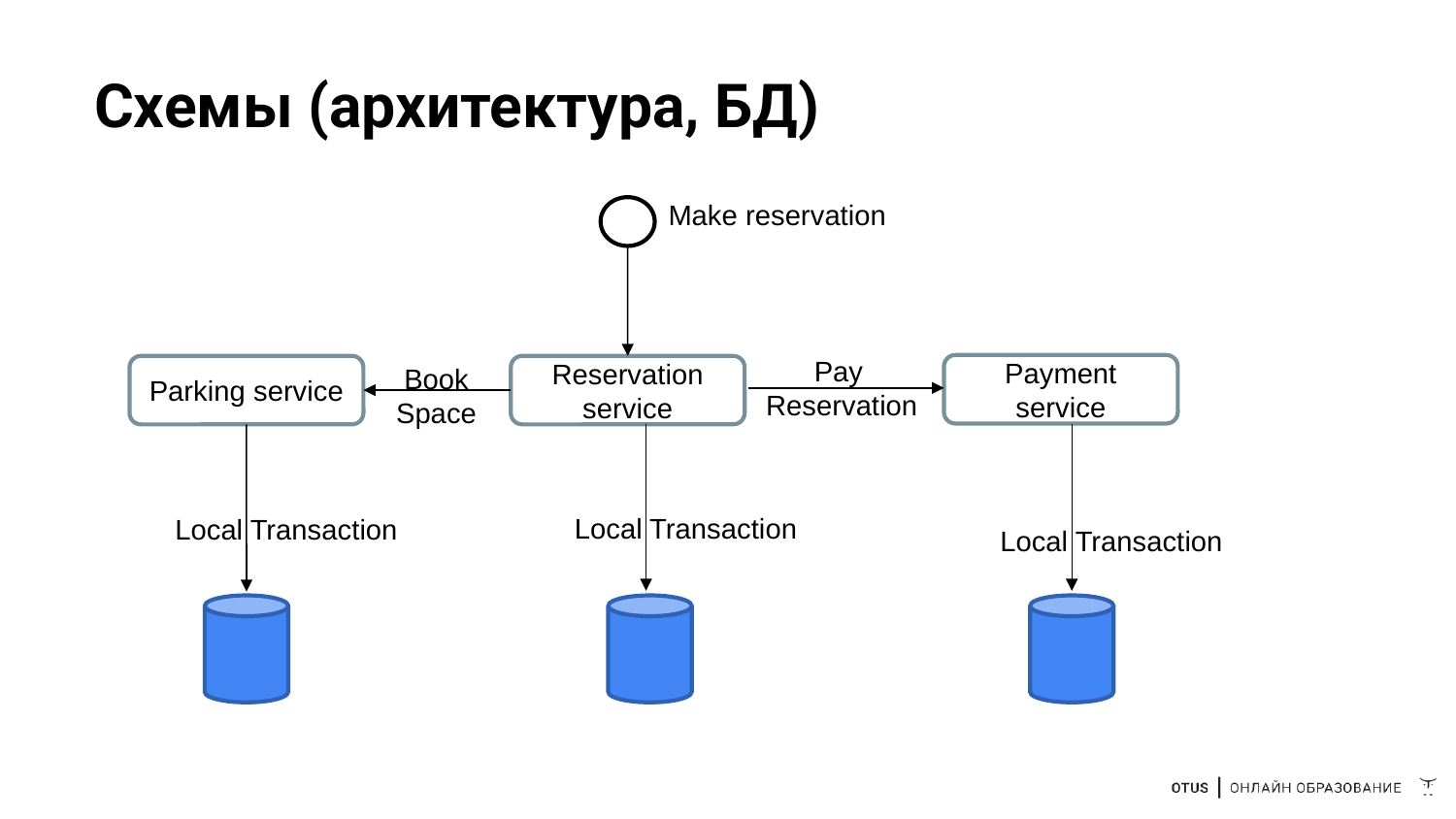

# Схемы (архитектура, БД)

Make reservation

       Pay
 Reservation
 Book      Space
Payment service
Parking service
Reservation service
Local Transaction
Local Transaction
Local Transaction